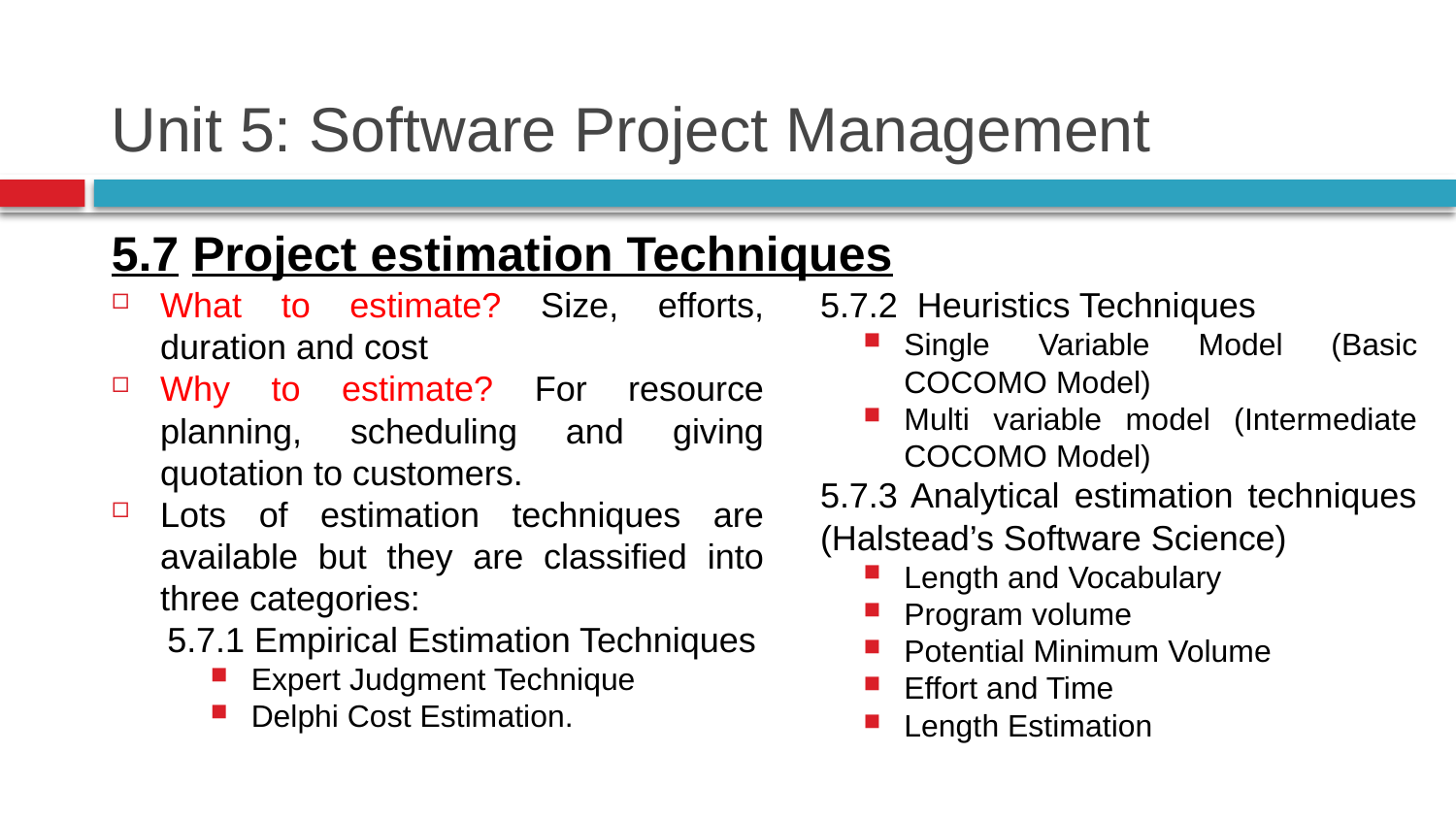

# Unit 5: Software Project Management
5.7 Project estimation Techniques
What to estimate? Size, efforts, duration and cost
Why to estimate? For resource planning, scheduling and giving quotation to customers.
Lots of estimation techniques are available but they are classified into three categories:
5.7.1 Empirical Estimation Techniques
Expert Judgment Technique
Delphi Cost Estimation.

5.7.2  Heuristics Techniques
Single Variable Model (Basic COCOMO Model)
Multi variable model (Intermediate COCOMO Model)
5.7.3 Analytical estimation techniques (Halstead’s Software Science)
Length and Vocabulary
Program volume
Potential Minimum Volume
Effort and Time
Length Estimation